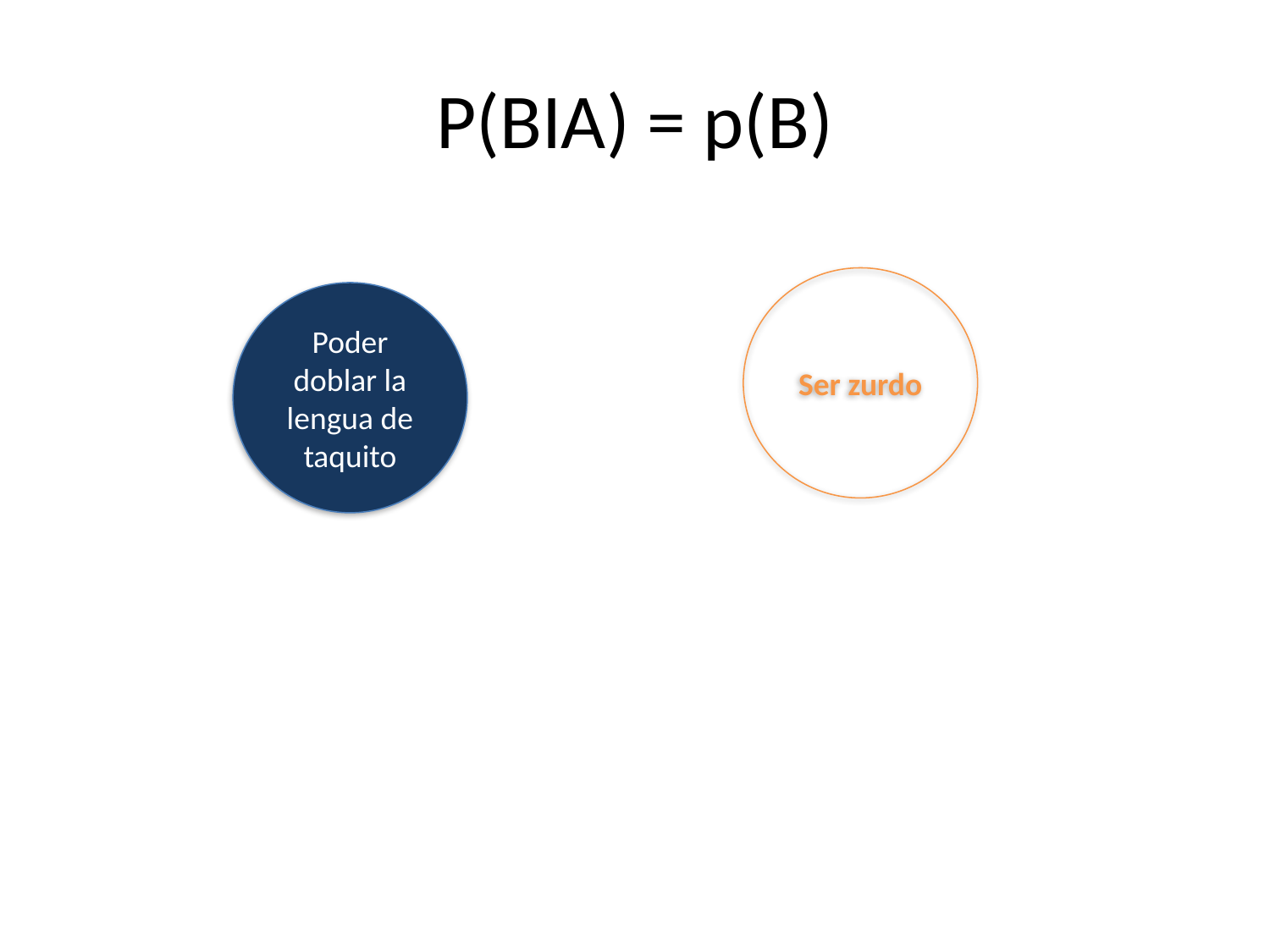

# P(BIA) = p(B)

Ser zurdo
Poder doblar la lengua de taquito